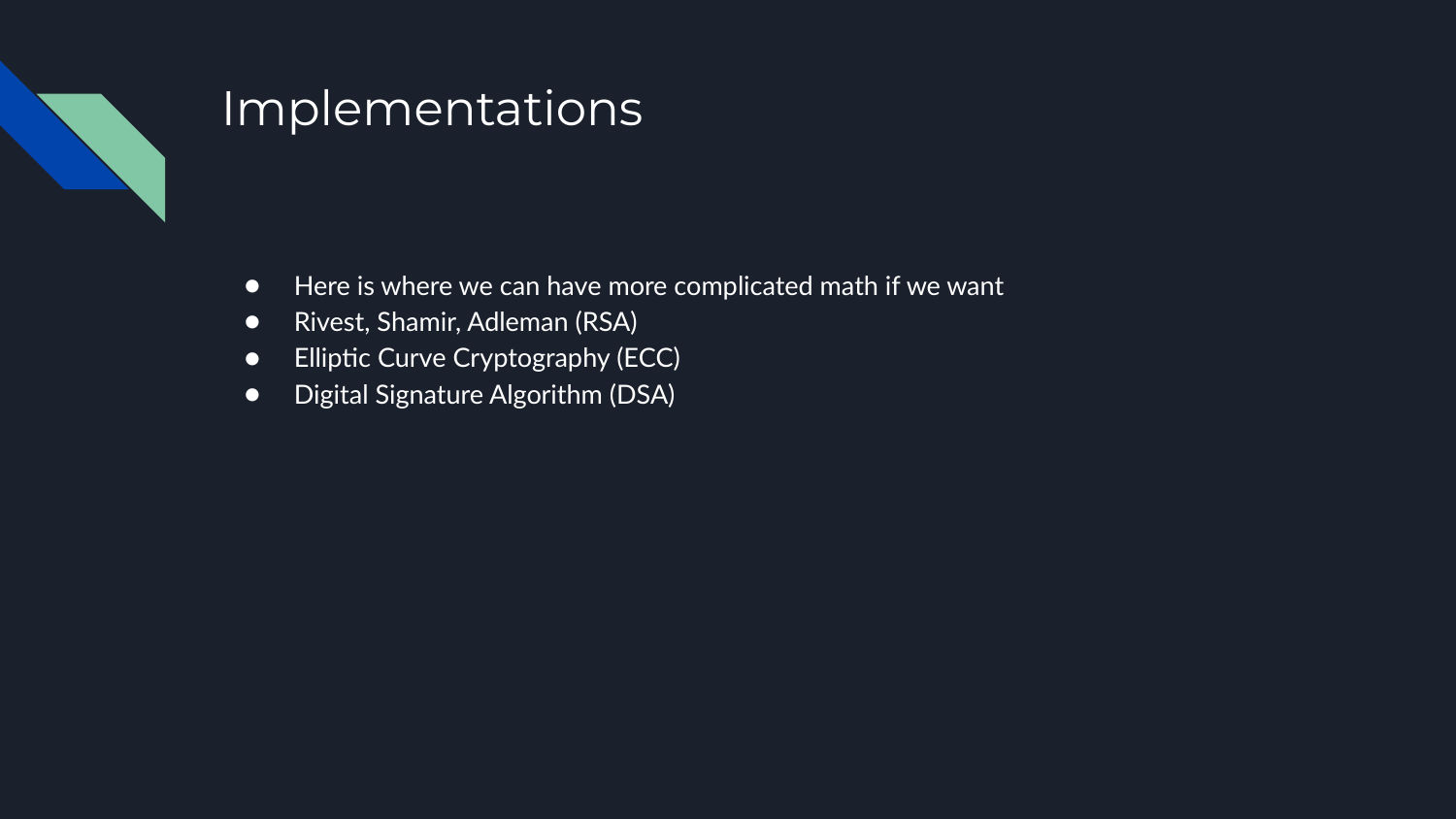

# Implementations
Here is where we can have more complicated math if we want
Rivest, Shamir, Adleman (RSA)
Elliptic Curve Cryptography (ECC)
Digital Signature Algorithm (DSA)